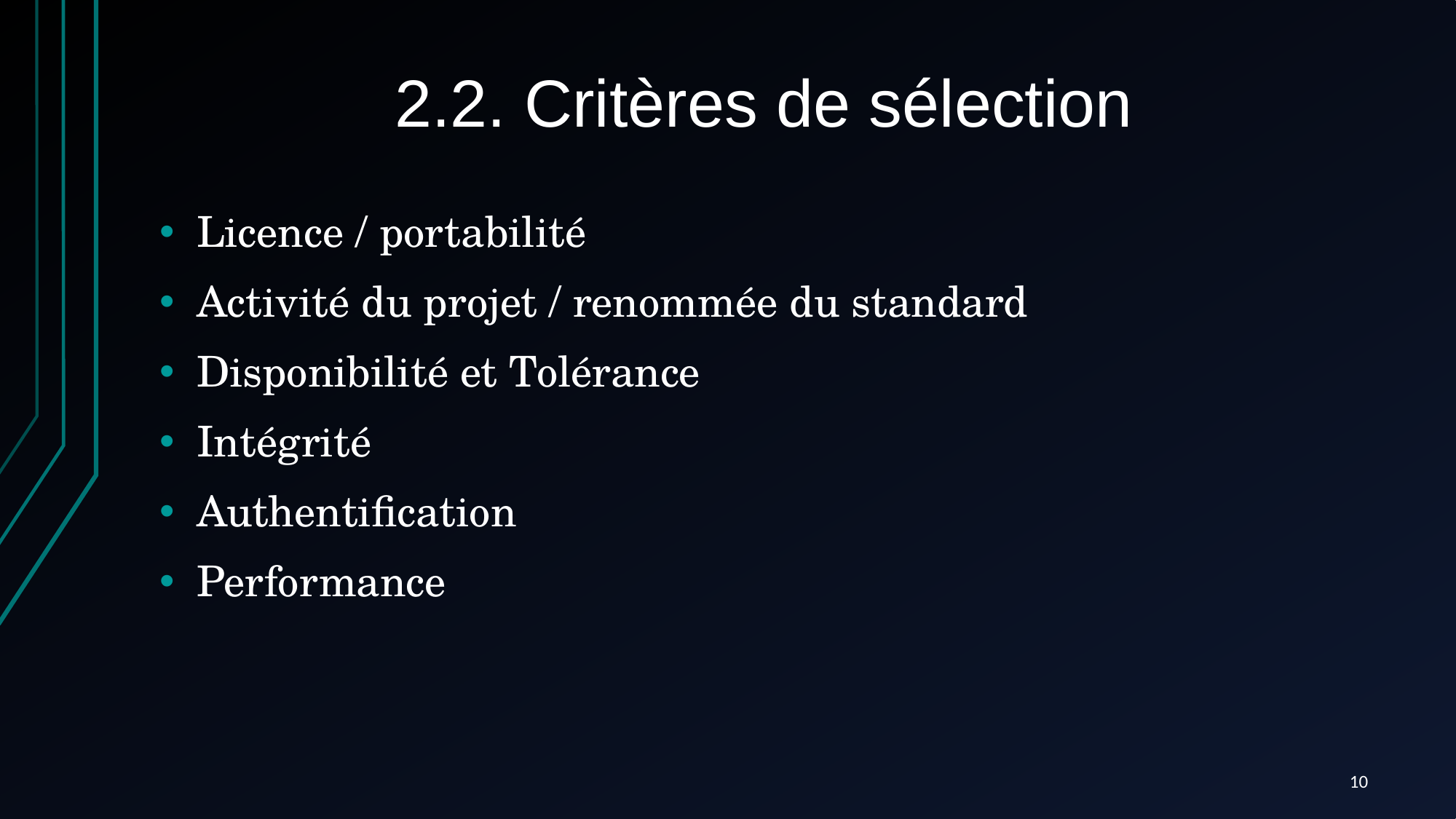

# 2.2. Critères de sélection
Licence / portabilité
Activité du projet / renommée du standard
Disponibilité et Tolérance
Intégrité
Authentification
Performance

10